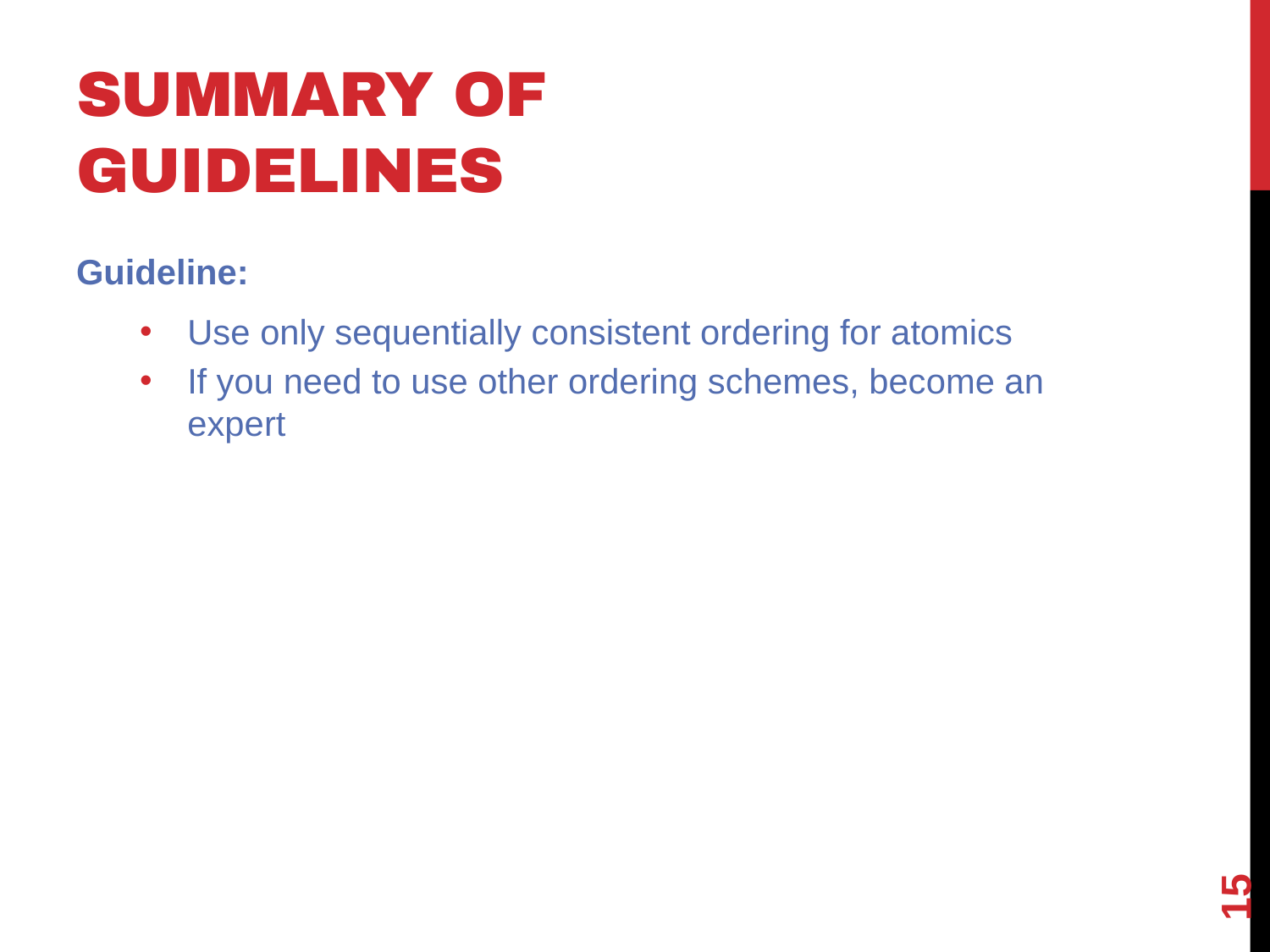

# Summary of Guidelines
Guideline:
Use only sequentially consistent ordering for atomics
If you need to use other ordering schemes, become an expert

15